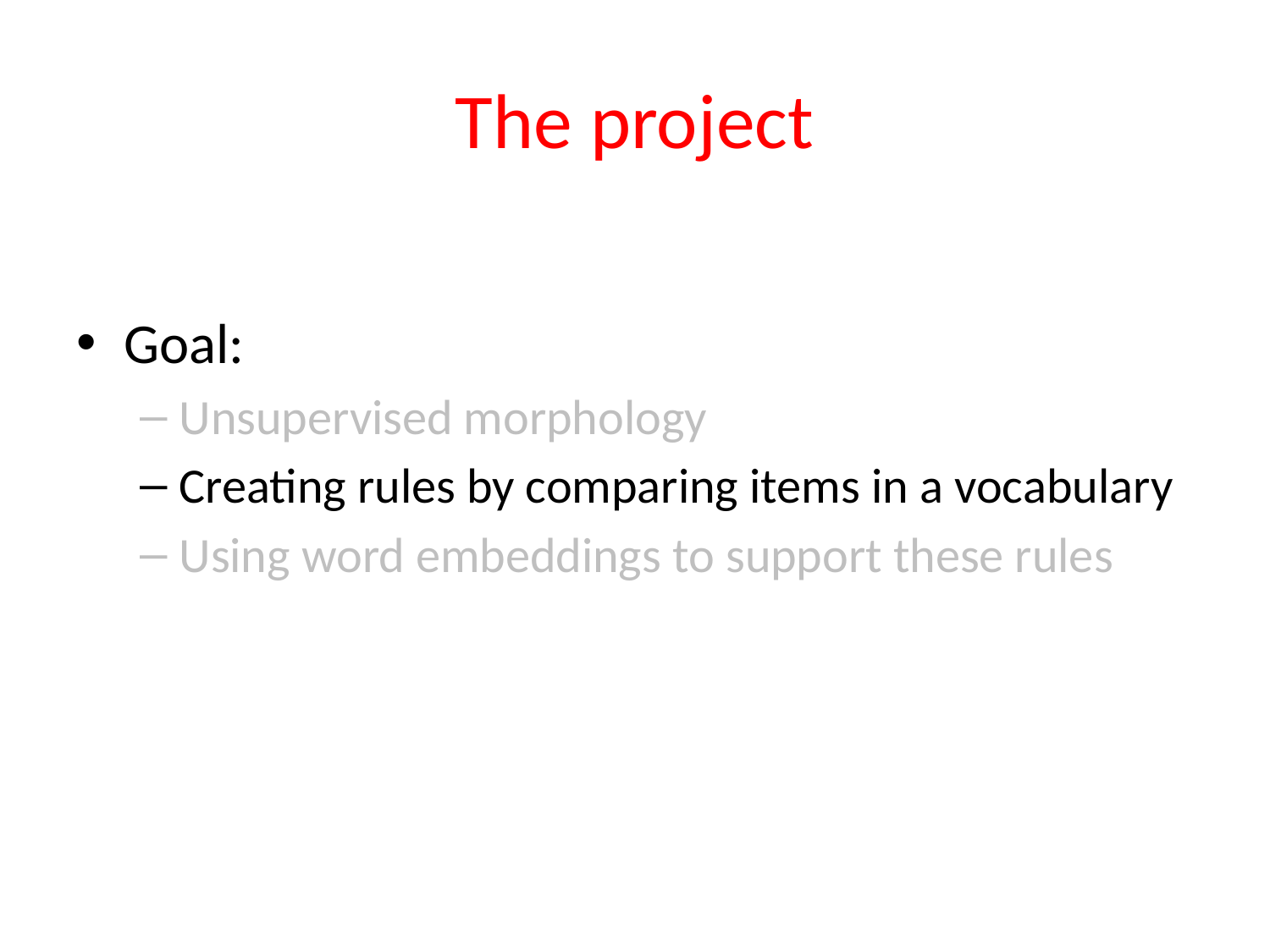

# The project

Goal:
Unsupervised morphology
Creating rules by comparing items in a vocabulary
Using word embeddings to support these rules